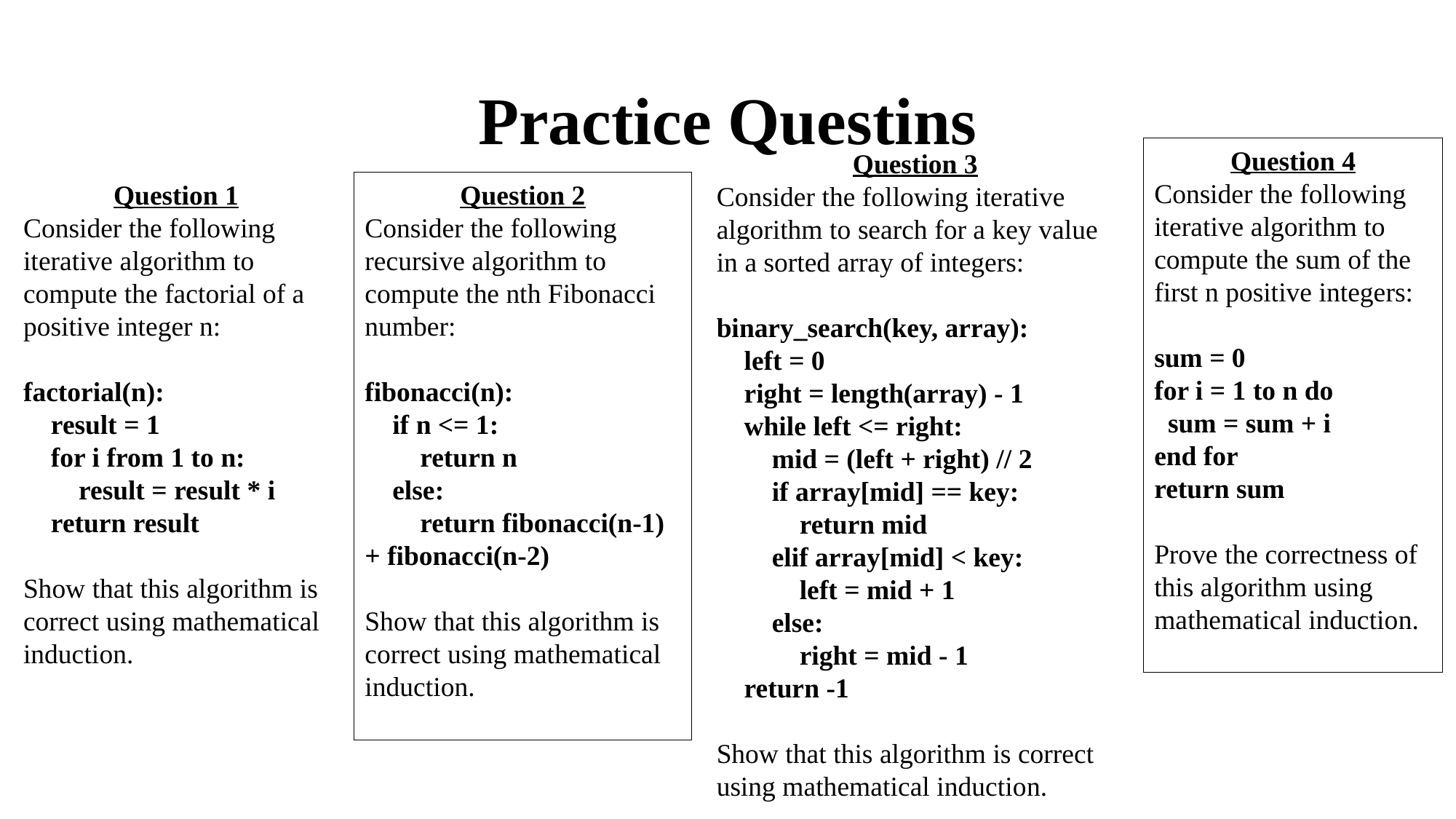

# Practice Questins
Question 4
Consider the following iterative algorithm to compute the sum of the first n positive integers:

sum = 0
for i = 1 to n do
  sum = sum + i
end for
return sum

Prove the correctness of this algorithm using mathematical induction.

Question 3
Consider the following iterative algorithm to search for a key value in a sorted array of integers:

binary_search(key, array):
    left = 0
    right = length(array) - 1
    while left <= right:
        mid = (left + right) // 2
        if array[mid] == key:
            return mid
        elif array[mid] < key:
            left = mid + 1
        else:
            right = mid - 1
    return -1

Show that this algorithm is correct using mathematical induction.

Question 1
Consider the following iterative algorithm to compute the factorial of a positive integer n:

factorial(n):
    result = 1
    for i from 1 to n:
        result = result * i
    return result

Show that this algorithm is correct using mathematical induction.

Question 2
Consider the following recursive algorithm to compute the nth Fibonacci number:

fibonacci(n):
    if n <= 1:
        return n
    else:
        return fibonacci(n-1) + fibonacci(n-2)

Show that this algorithm is correct using mathematical induction.